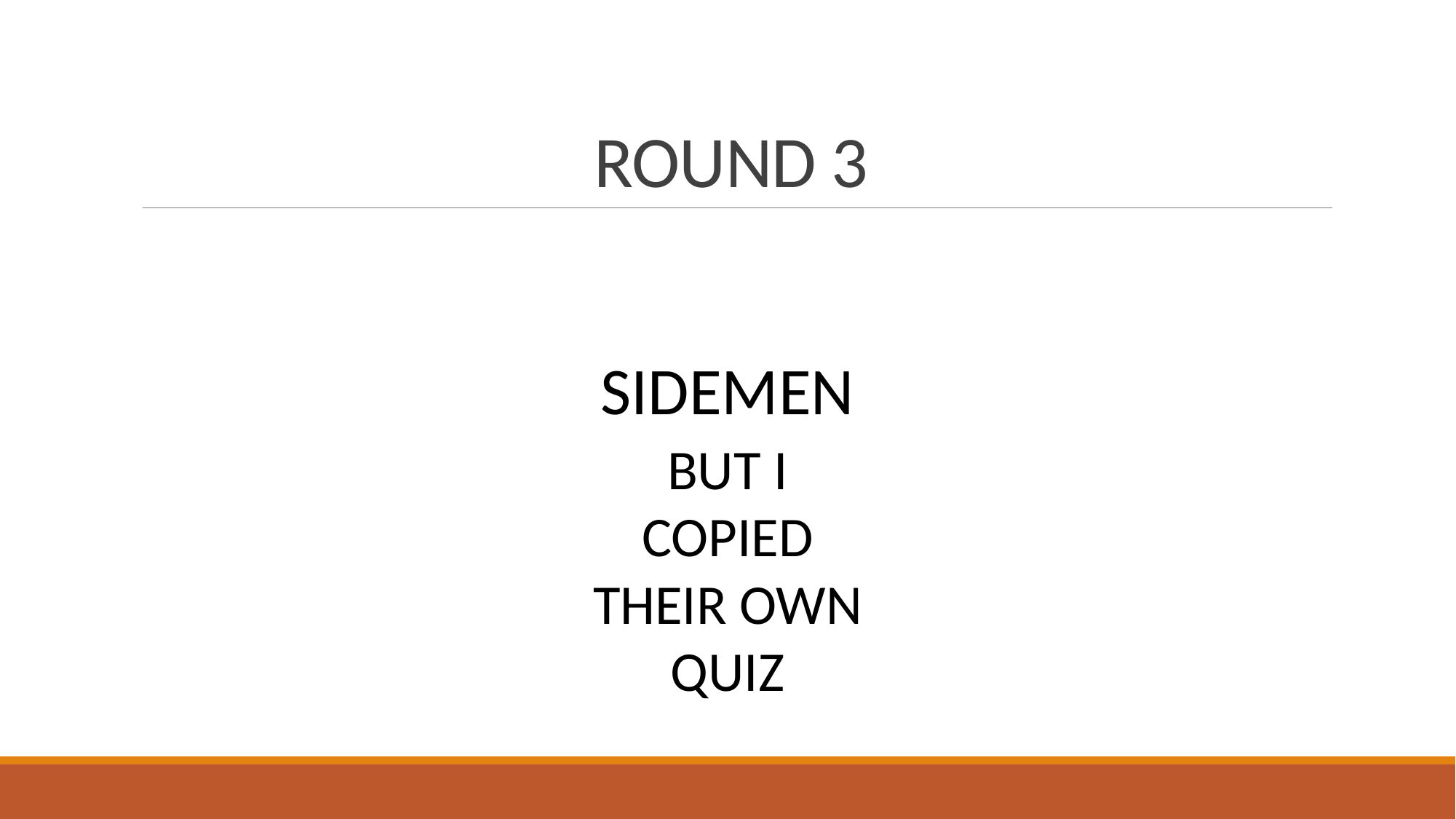

# ROUND 3
SIDEMEN
BUT I COPIED THEIR OWN QUIZ